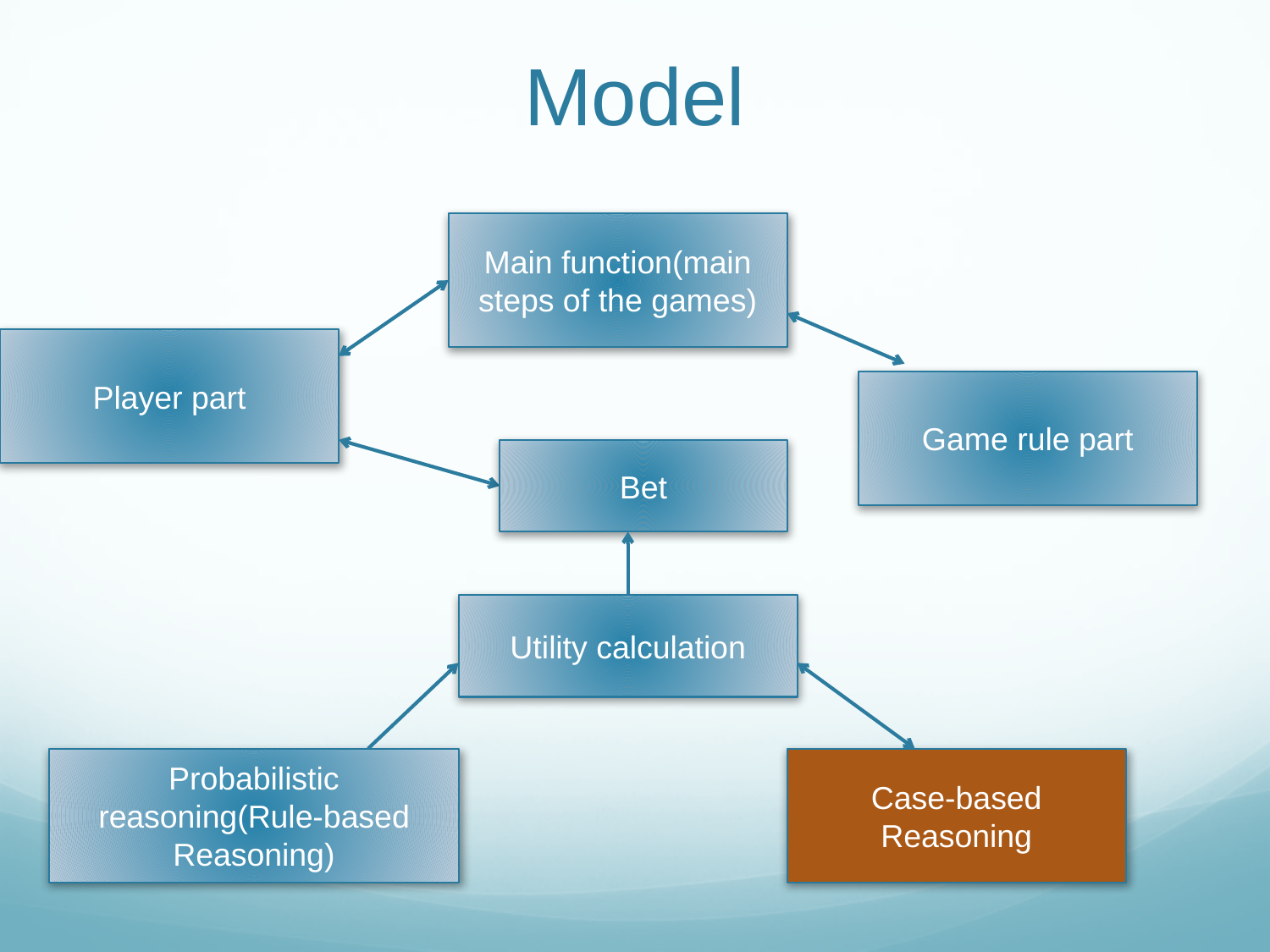

# Model
Main function(main steps of the games)
Player part
Game rule part
Bet
Utility calculation
Probabilistic reasoning(Rule-based Reasoning)
Case-based Reasoning